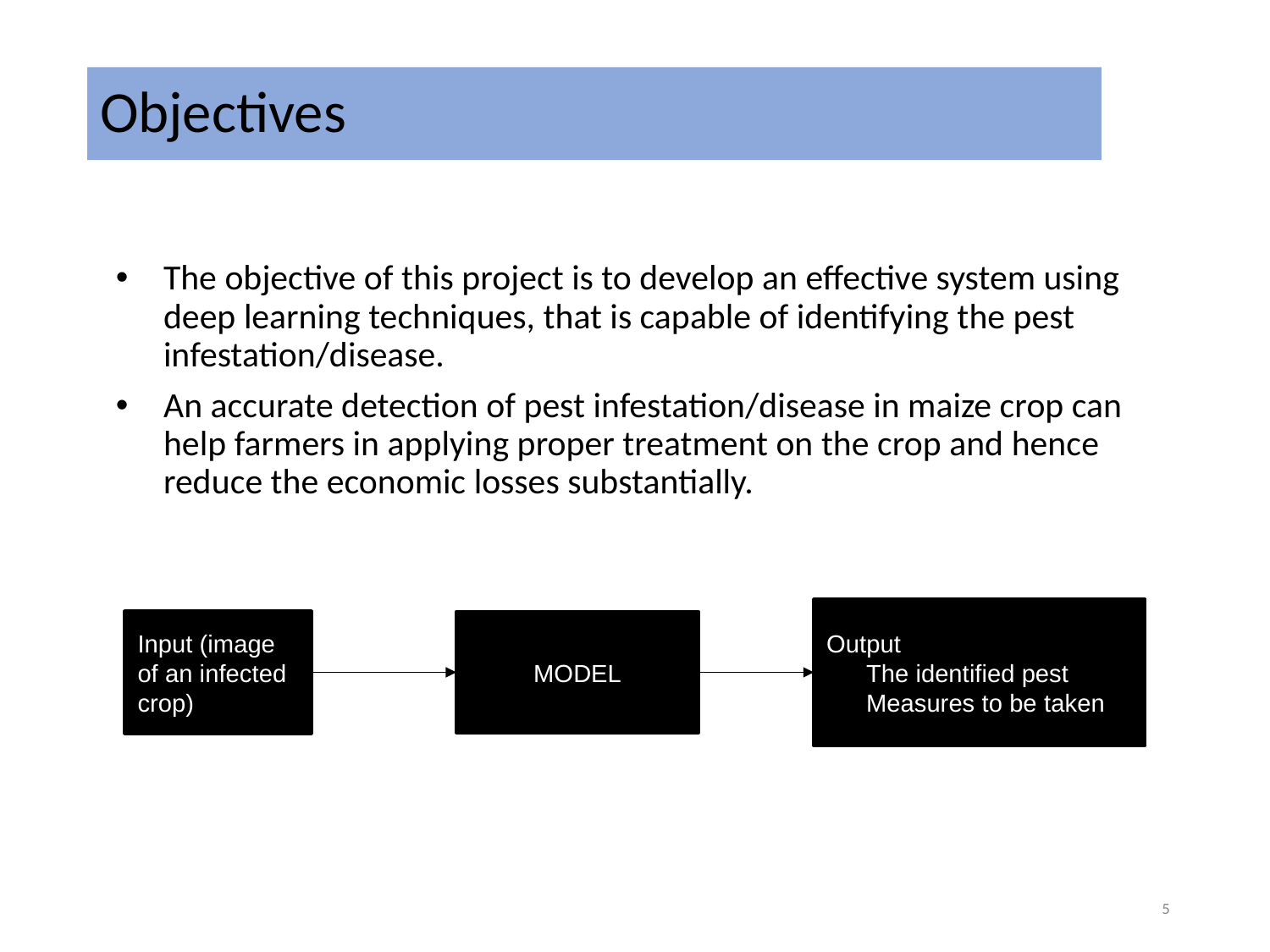

# Objectives
The objective of this project is to develop an effective system using deep learning techniques, that is capable of identifying the pest infestation/disease.
An accurate detection of pest infestation/disease in maize crop can help farmers in applying proper treatment on the crop and hence reduce the economic losses substantially.

Output
The identified pest
Measures to be taken
Input (image of an infected crop)
MODEL
5